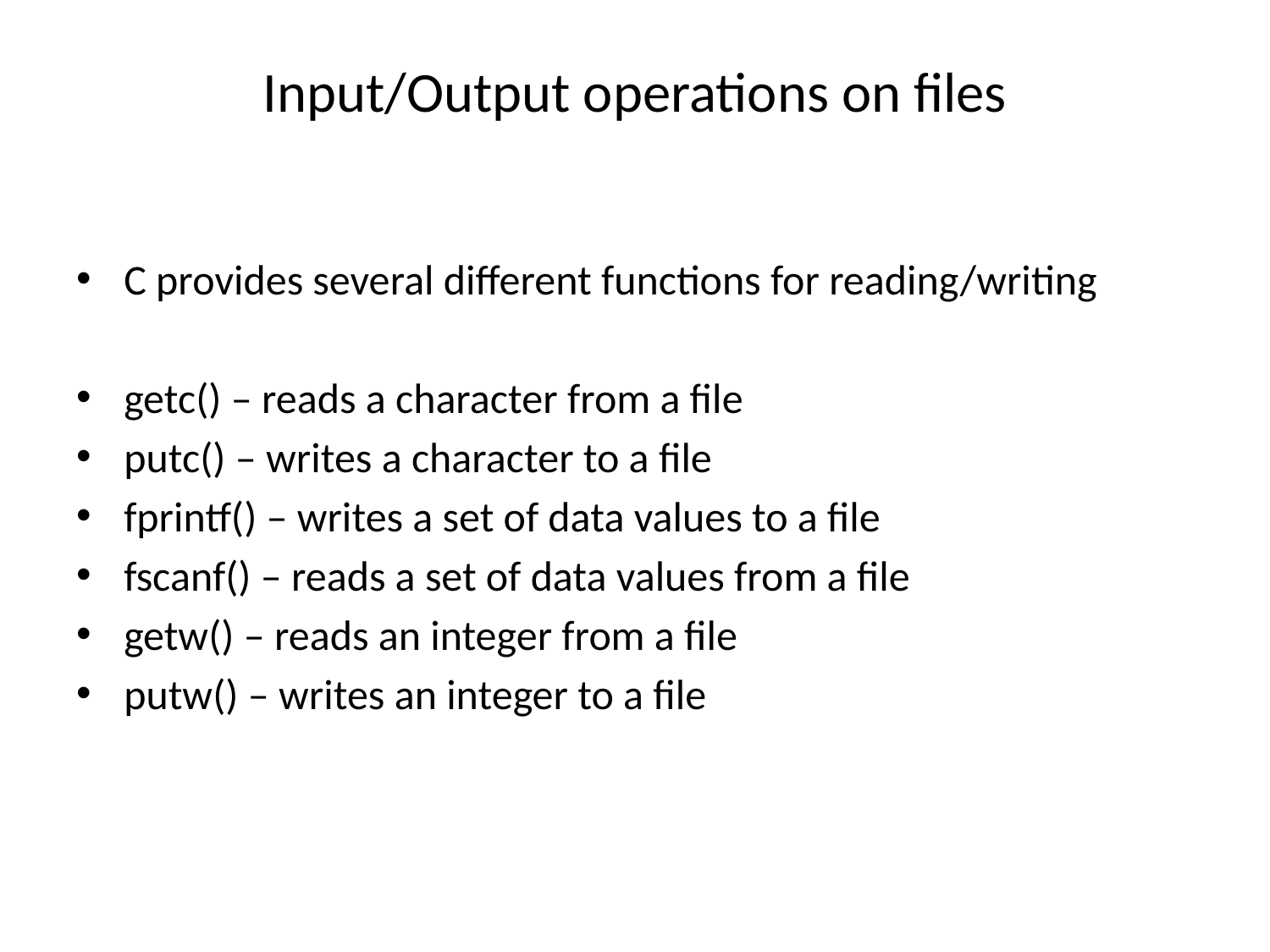

# Input/Output operations on files
C provides several different functions for reading/writing

getc() – reads a character from a file
putc() – writes a character to a file
fprintf() – writes a set of data values to a file
fscanf() – reads a set of data values from a file
getw() – reads an integer from a file
putw() – writes an integer to a file